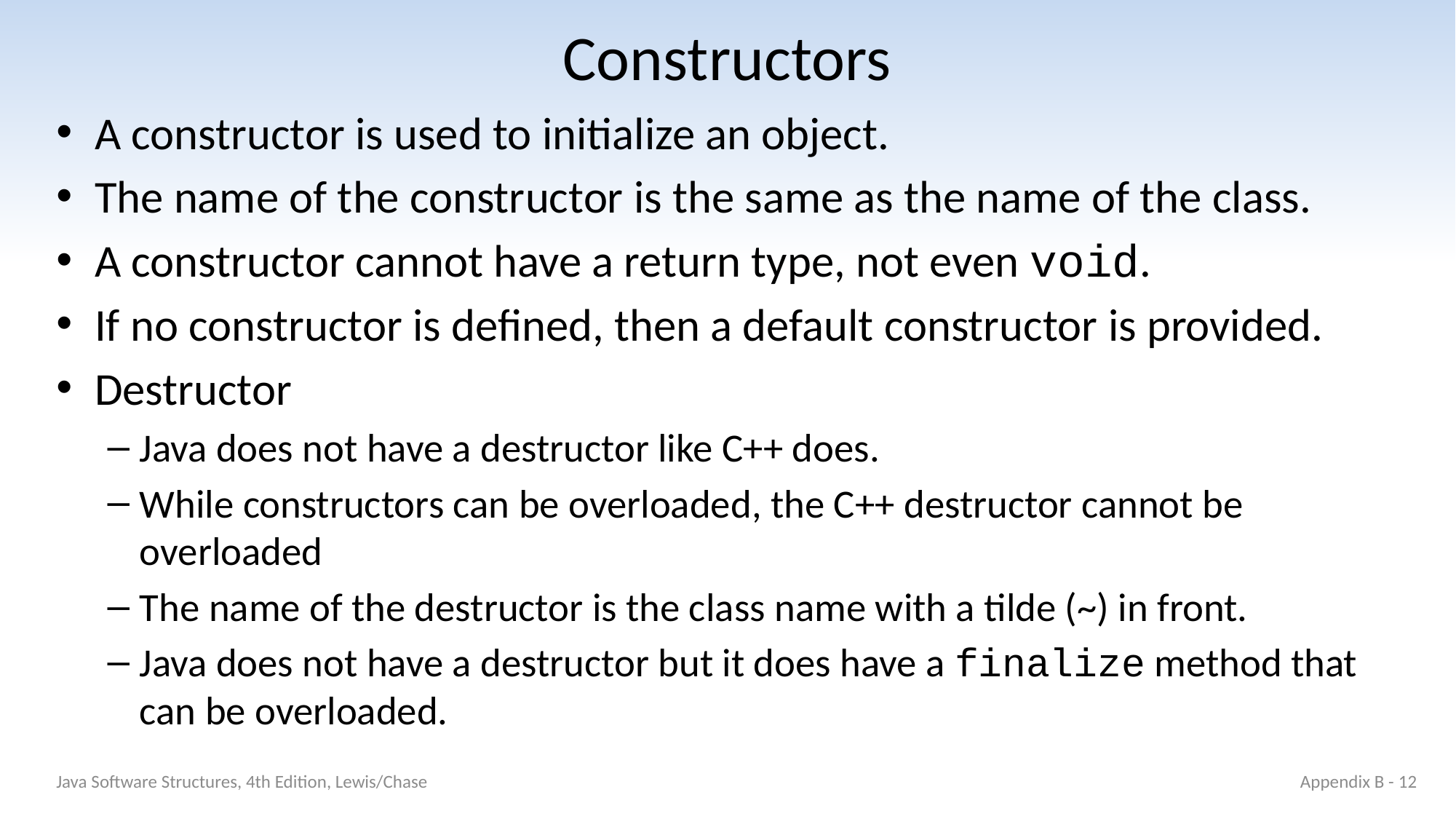

# Constructors
A constructor is used to initialize an object.
The name of the constructor is the same as the name of the class.
A constructor cannot have a return type, not even void.
If no constructor is defined, then a default constructor is provided.
Destructor
Java does not have a destructor like C++ does.
While constructors can be overloaded, the C++ destructor cannot be overloaded
The name of the destructor is the class name with a tilde (~) in front.
Java does not have a destructor but it does have a finalize method that can be overloaded.
Java Software Structures, 4th Edition, Lewis/Chase
Appendix B - 12